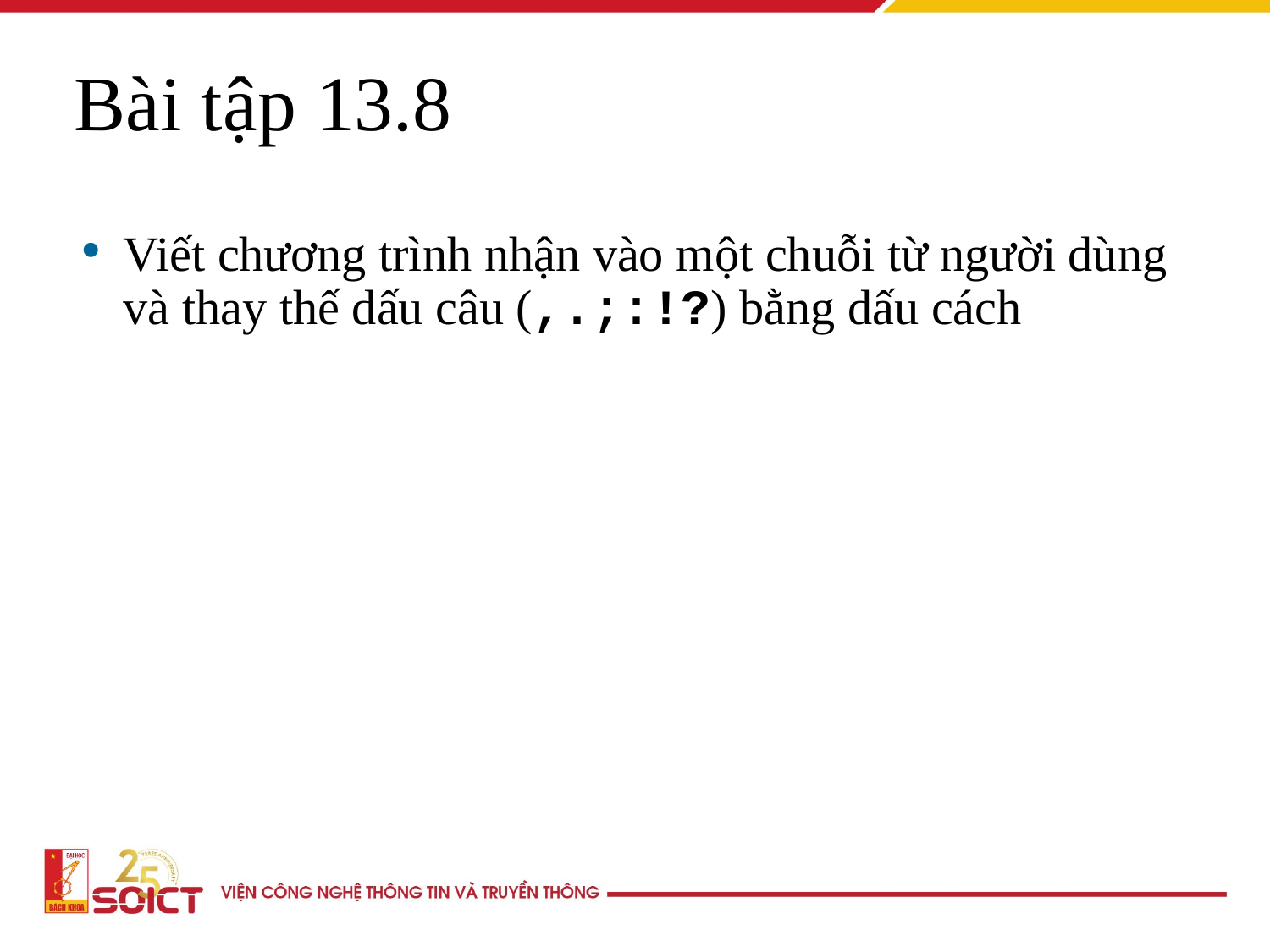

Bài tập 13.8
Viết chương trình nhận vào một chuỗi từ người dùng và thay thế dấu câu (,.;:!?) bằng dấu cách